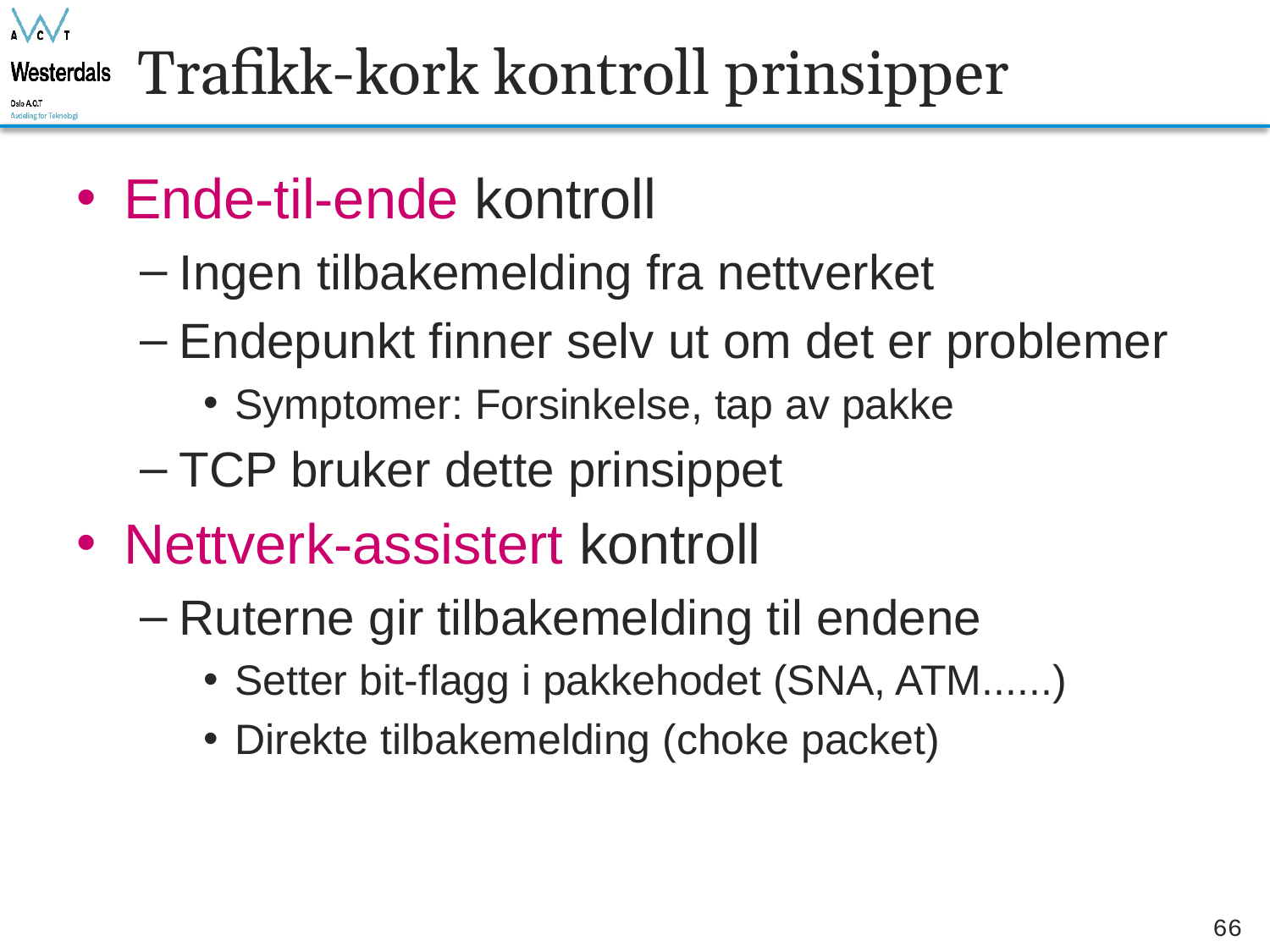

# Trafikk-kork kontroll prinsipper
Ende-til-ende kontroll
Ingen tilbakemelding fra nettverket
Endepunkt finner selv ut om det er problemer
Symptomer: Forsinkelse, tap av pakke
TCP bruker dette prinsippet
Nettverk-assistert kontroll
Ruterne gir tilbakemelding til endene
Setter bit-flagg i pakkehodet (SNA, ATM......)
Direkte tilbakemelding (choke packet)

66